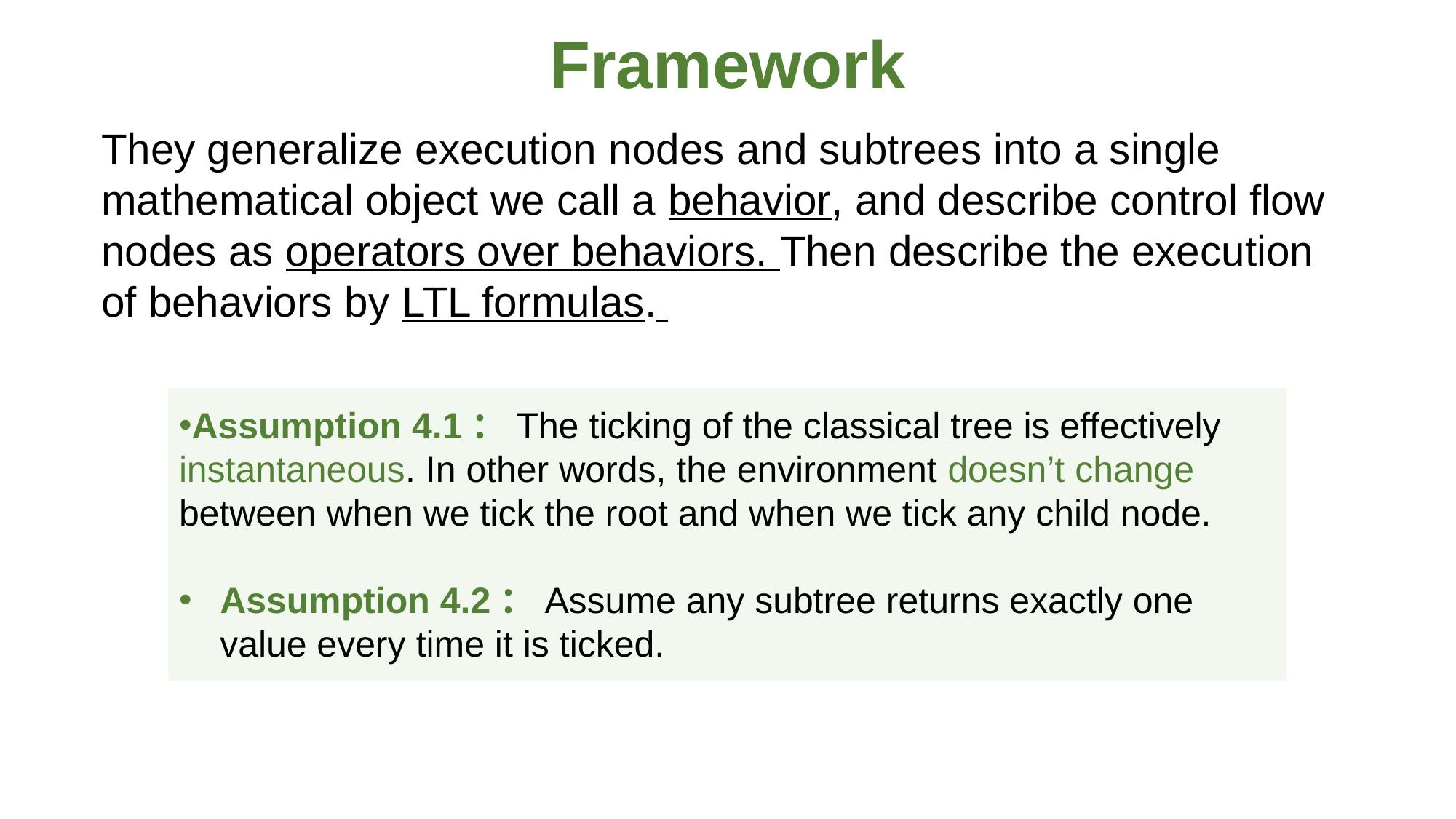

Framework
They generalize execution nodes and subtrees into a single mathematical object we call a behavior, and describe control flow nodes as operators over behaviors. Then describe the execution of behaviors by LTL formulas.

Assumption 4.1：The ticking of the classical tree is effectively instantaneous. In other words, the environment doesn’t change between when we tick the root and when we tick any child node.

Assumption 4.2：Assume any subtree returns exactly one value every time it is ticked.